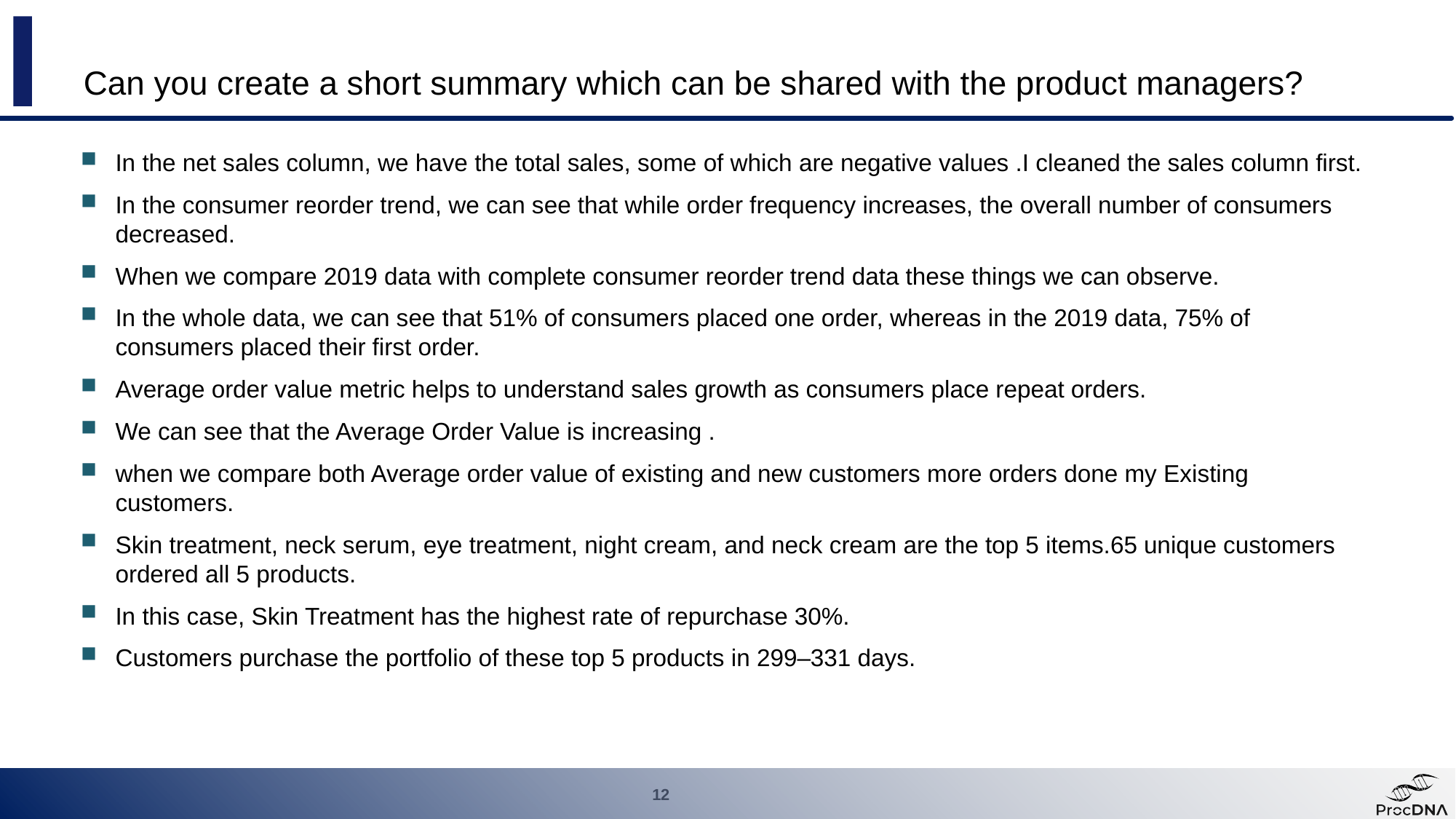

# Can you create a short summary which can be shared with the product managers?
In the net sales column, we have the total sales, some of which are negative values .I cleaned the sales column first.
In the consumer reorder trend, we can see that while order frequency increases, the overall number of consumers decreased.
When we compare 2019 data with complete consumer reorder trend data these things we can observe.
In the whole data, we can see that 51% of consumers placed one order, whereas in the 2019 data, 75% of consumers placed their first order.
Average order value metric helps to understand sales growth as consumers place repeat orders.
We can see that the Average Order Value is increasing .
when we compare both Average order value of existing and new customers more orders done my Existing customers.
Skin treatment, neck serum, eye treatment, night cream, and neck cream are the top 5 items.65 unique customers ordered all 5 products.
In this case, Skin Treatment has the highest rate of repurchase 30%.
Customers purchase the portfolio of these top 5 products in 299–331 days.
12